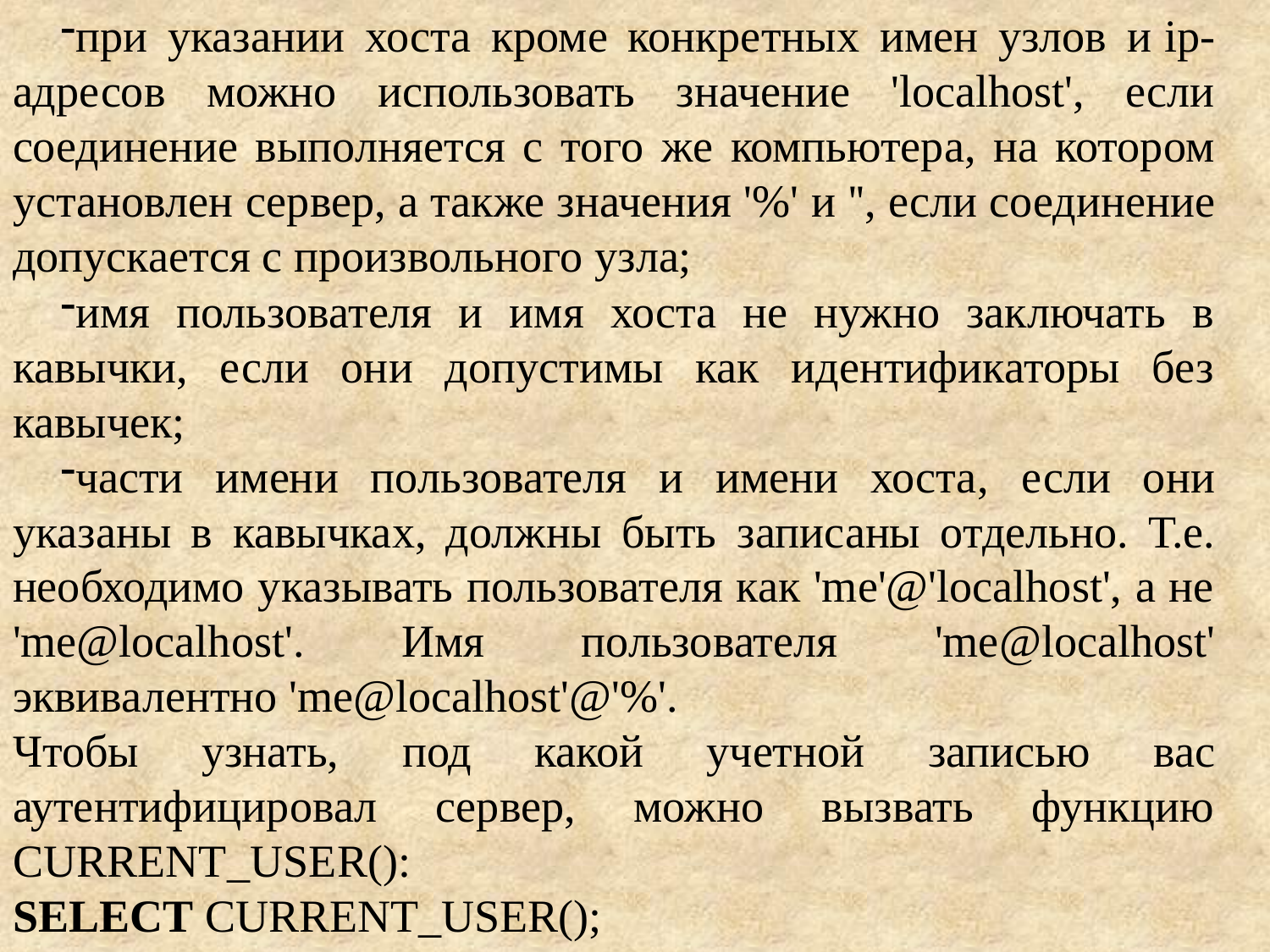

при указании хоста кроме конкретных имен узлов и ip-адресов можно использовать значение 'localhost', если соединение выполняется с того же компьютера, на котором установлен сервер, а также значения '%' и '', если соединение допускается с произвольного узла;
имя пользователя и имя хоста не нужно заключать в кавычки, если они допустимы как идентификаторы без кавычек;
части имени пользователя и имени хоста, если они указаны в кавычках, должны быть записаны отдельно. Т.е. необходимо указывать пользователя как 'me'@'localhost', а не 'me@localhost'. Имя пользователя 'me@localhost' эквивалентно 'me@localhost'@'%'.
Чтобы узнать, под какой учетной записью вас аутентифицировал сервер, можно вызвать функцию CURRENT_USER():
SELECT CURRENT_USER();